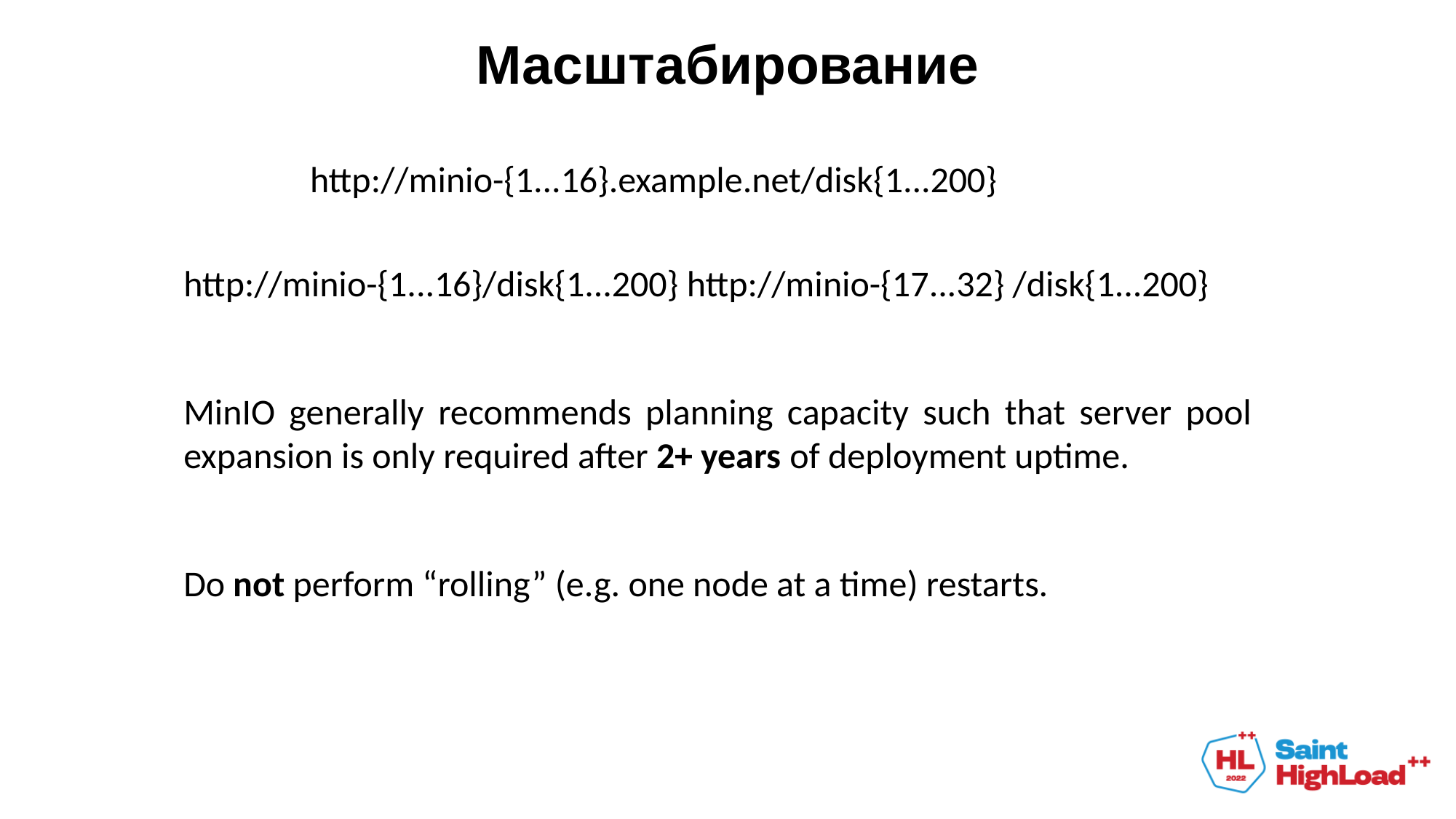

Масштабирование
http://minio-{1...16}.example.net/disk{1...200}
http://minio-{1...16}/disk{1...200} http://minio-{17...32} /disk{1...200}

MinIO generally recommends planning capacity such that server pool expansion is only required after 2+ years of deployment uptime.
Do not perform “rolling” (e.g. one node at a time) restarts.